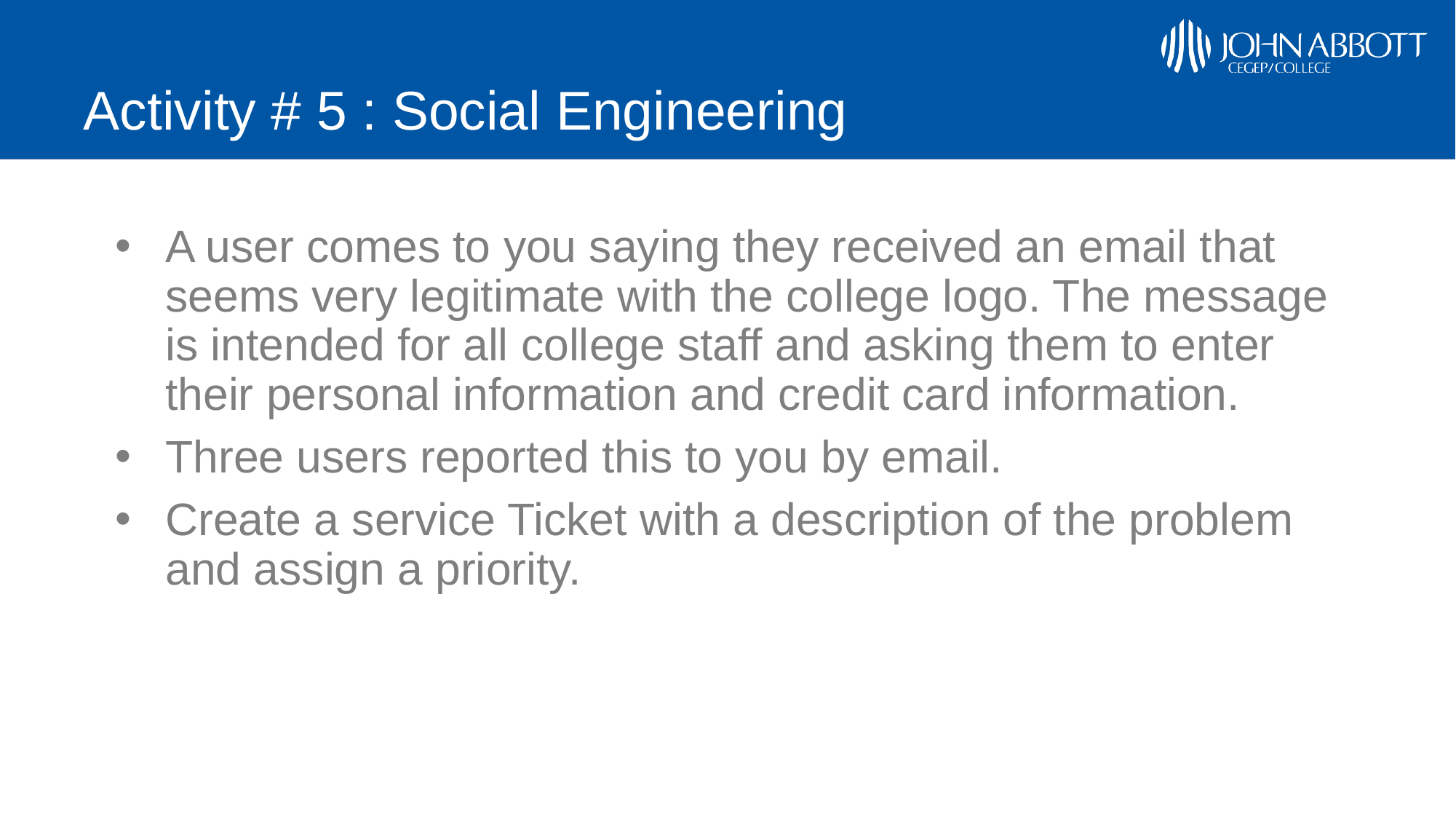

# Activity # 5 : Social Engineering
A user comes to you saying they received an email that seems very legitimate with the college logo. The message is intended for all college staff and asking them to enter their personal information and credit card information.
Three users reported this to you by email.
Create a service Ticket with a description of the problem and assign a priority.